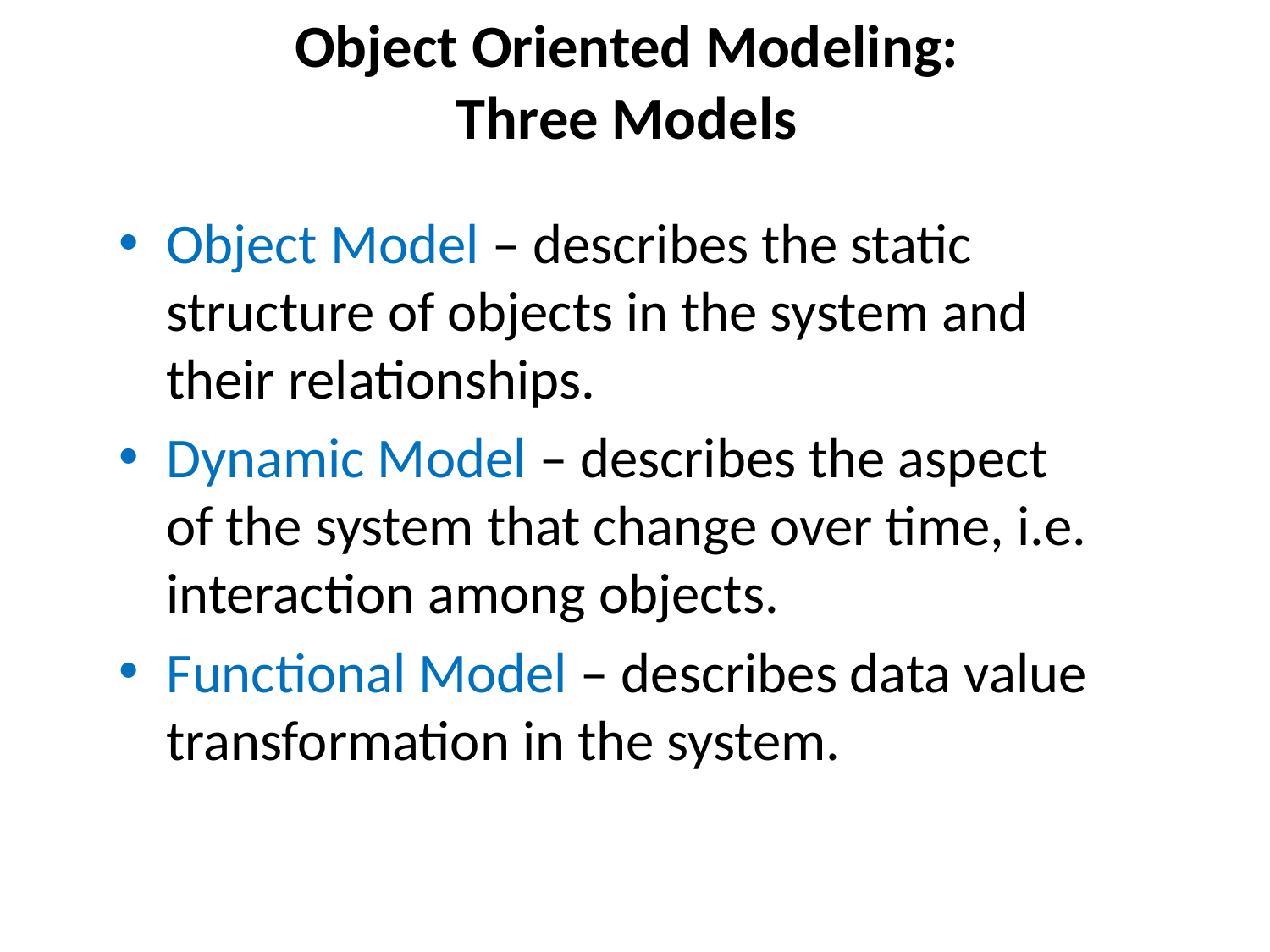

# Object Oriented Modeling: Three Models
Object Model – describes the static structure of objects in the system and their relationships.
Dynamic Model – describes the aspect of the system that change over time, i.e. interaction among objects.
Functional Model – describes data value transformation in the system.